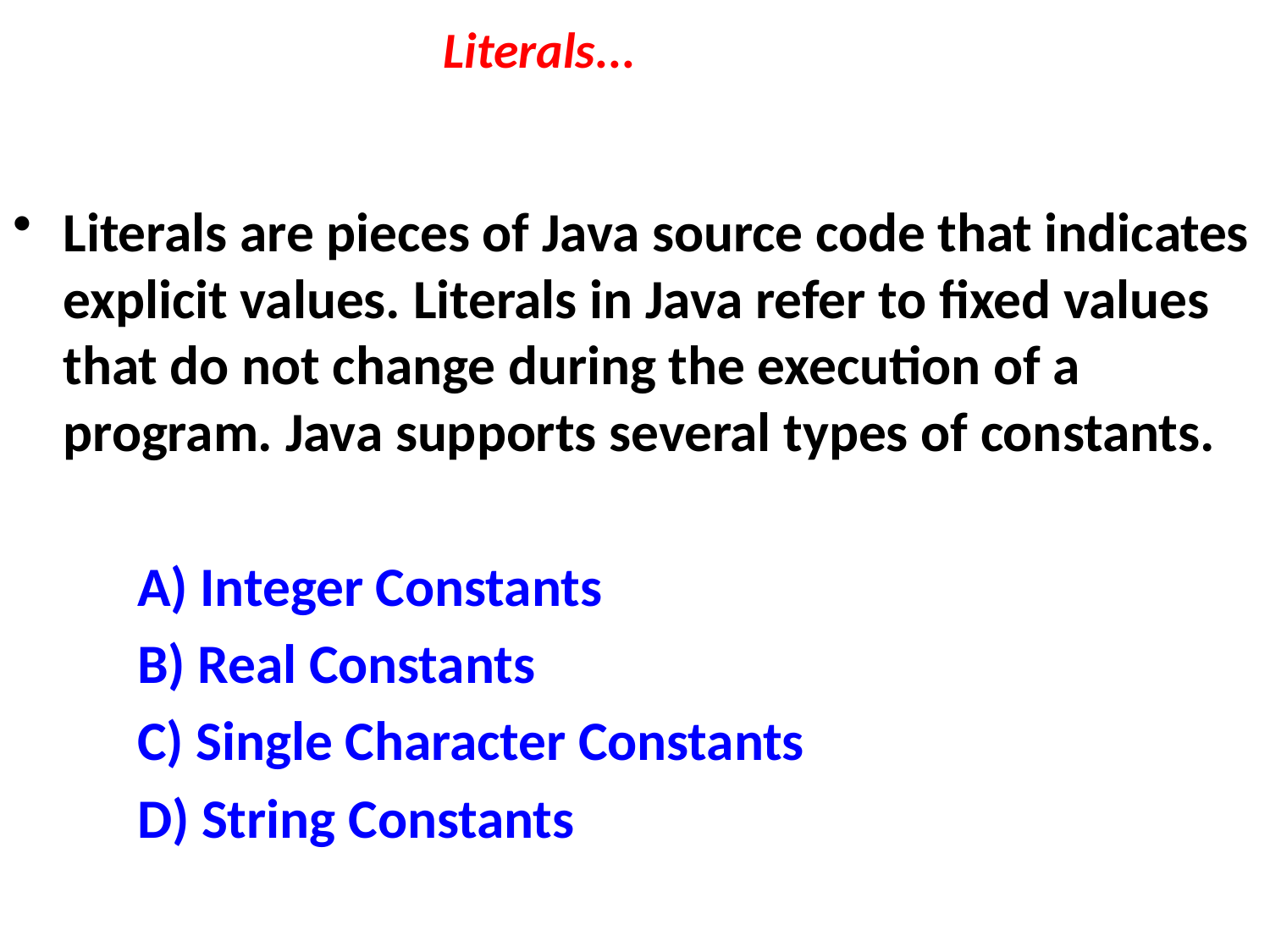

# Literals...
Literals are pieces of Java source code that indicates explicit values. Literals in Java refer to fixed values that do not change during the execution of a program. Java supports several types of constants.

	A) Integer Constants
	B) Real Constants
	C) Single Character Constants
	D) String Constants